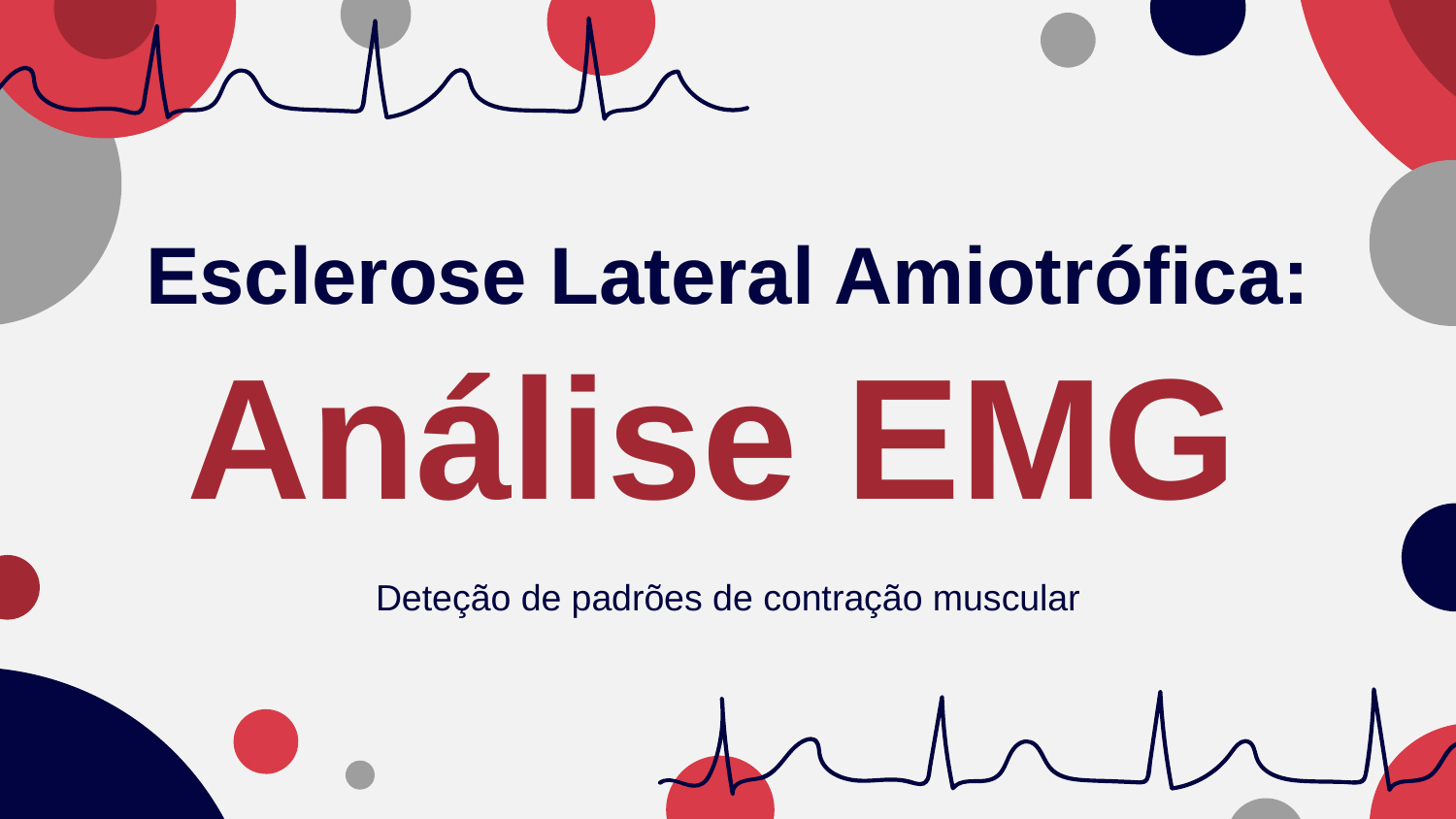

# Esclerose Lateral Amiotrófica: Análise EMG
Deteção de padrões de contração muscular